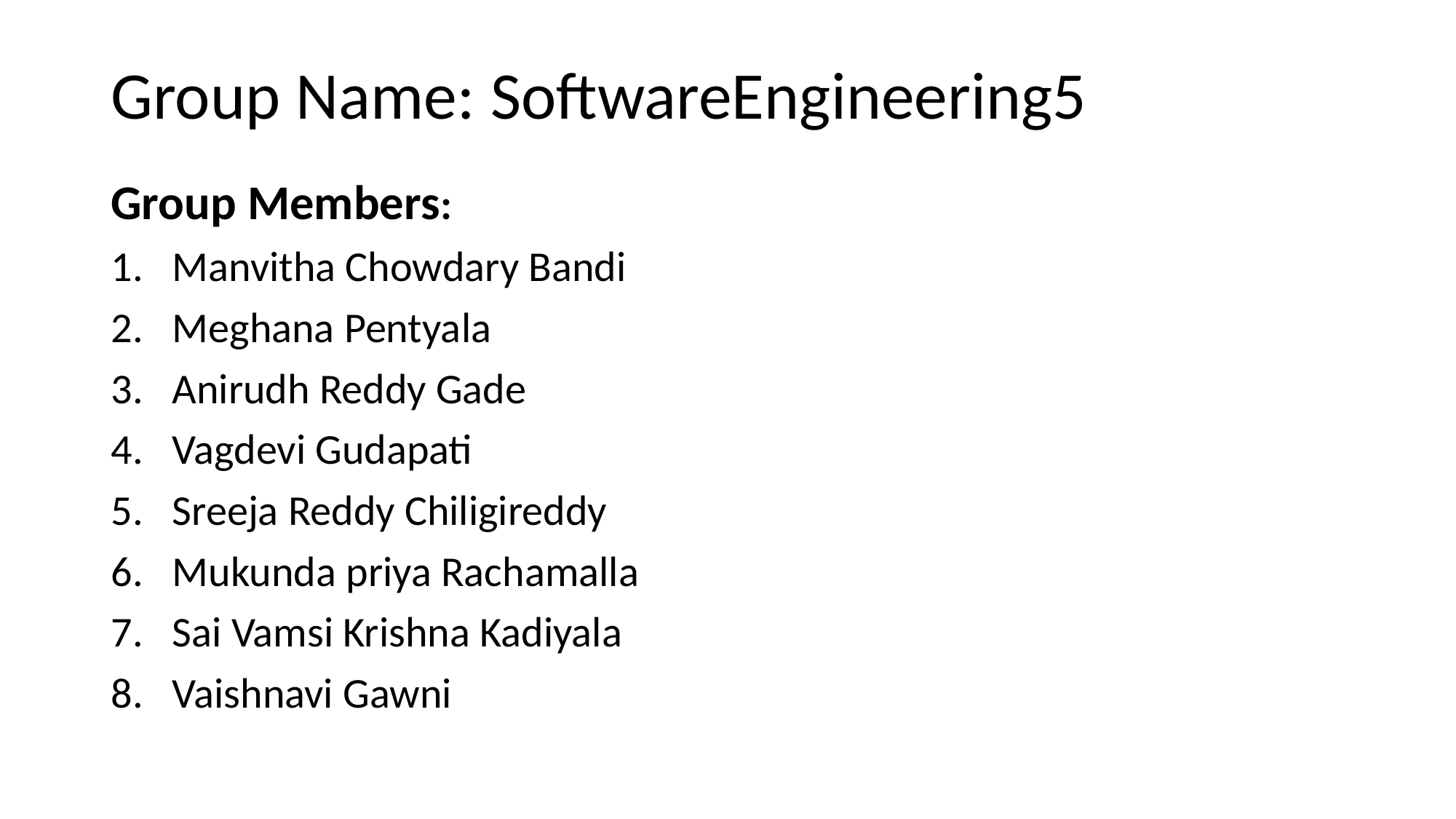

# Group Name: SoftwareEngineering5
Group Members:
Manvitha Chowdary Bandi
Meghana Pentyala
Anirudh Reddy Gade
Vagdevi Gudapati
Sreeja Reddy Chiligireddy
Mukunda priya Rachamalla
Sai Vamsi Krishna Kadiyala
Vaishnavi Gawni